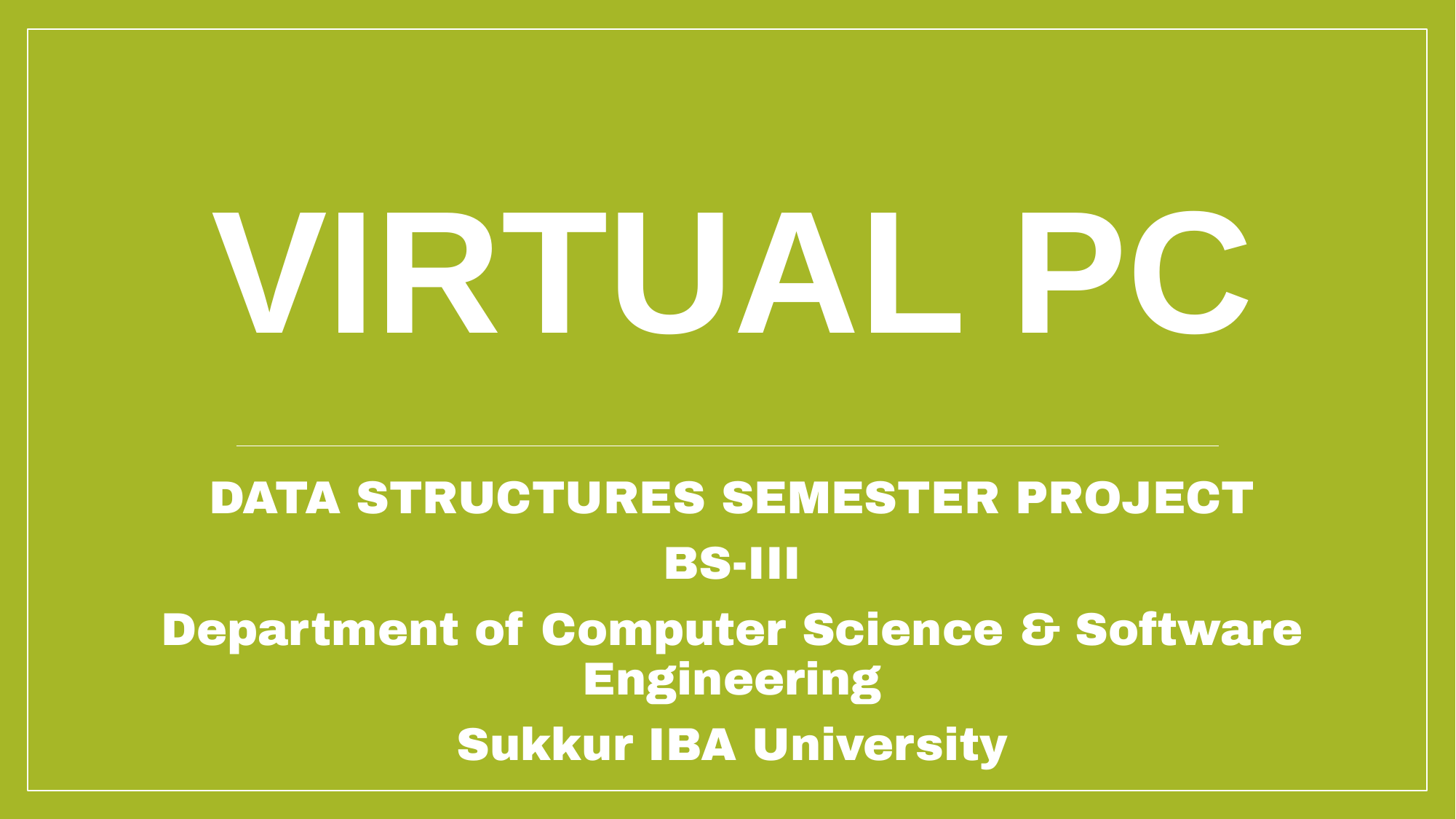

# Virtual PC
DATA STRUCTURES SEMESTER PROJECT
BS-III
Department of Computer Science & Software Engineering
Sukkur IBA University